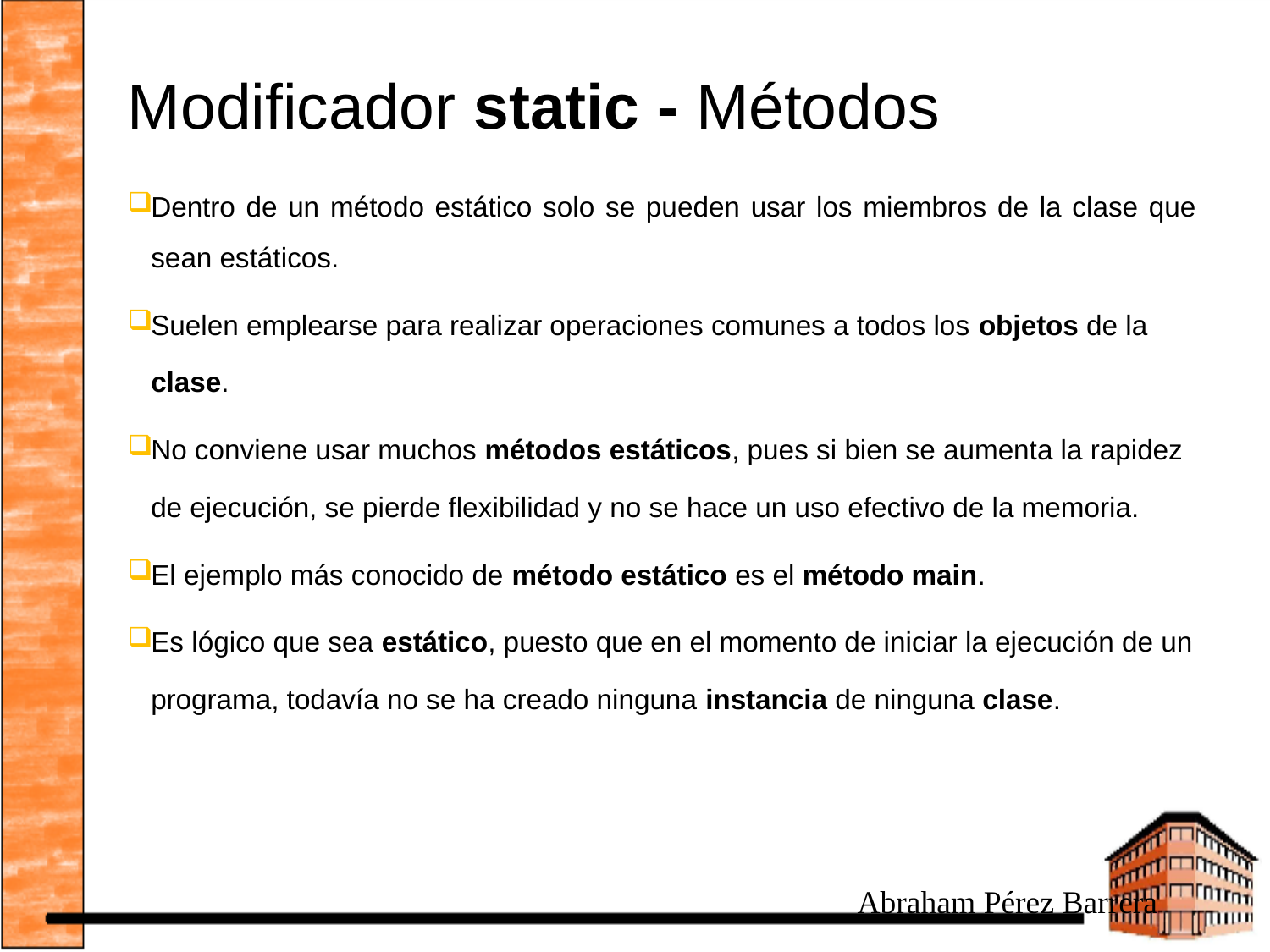

# Modificador static - Métodos
Dentro de un método estático solo se pueden usar los miembros de la clase que sean estáticos.
Suelen emplearse para realizar operaciones comunes a todos los objetos de la clase.
No conviene usar muchos métodos estáticos, pues si bien se aumenta la rapidez de ejecución, se pierde flexibilidad y no se hace un uso efectivo de la memoria.
El ejemplo más conocido de método estático es el método main.
Es lógico que sea estático, puesto que en el momento de iniciar la ejecución de un programa, todavía no se ha creado ninguna instancia de ninguna clase.